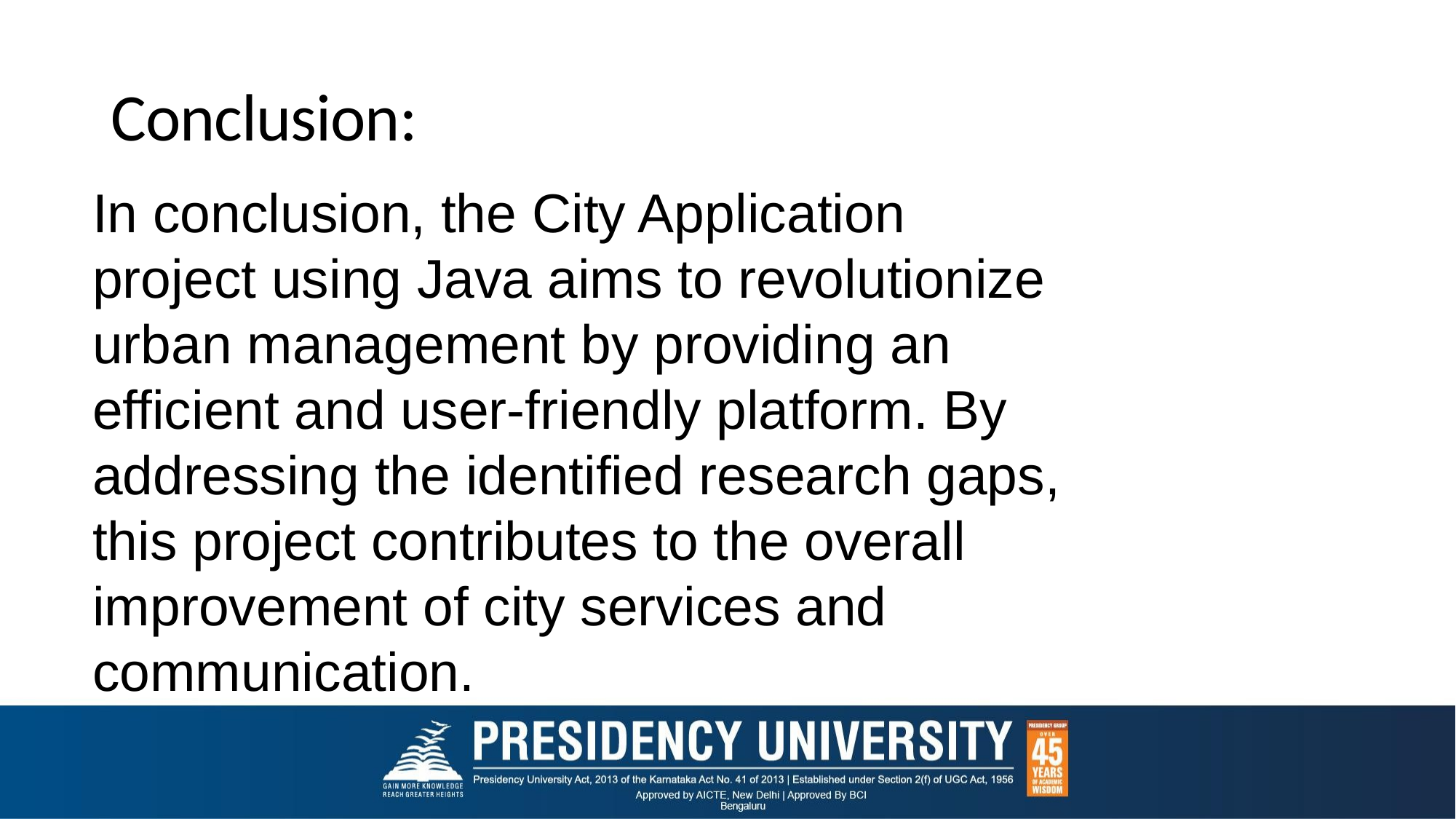

# Conclusion:
In conclusion, the City Application project using Java aims to revolutionize urban management by providing an efficient and user-friendly platform. By addressing the identified research gaps, this project contributes to the overall improvement of city services and communication.